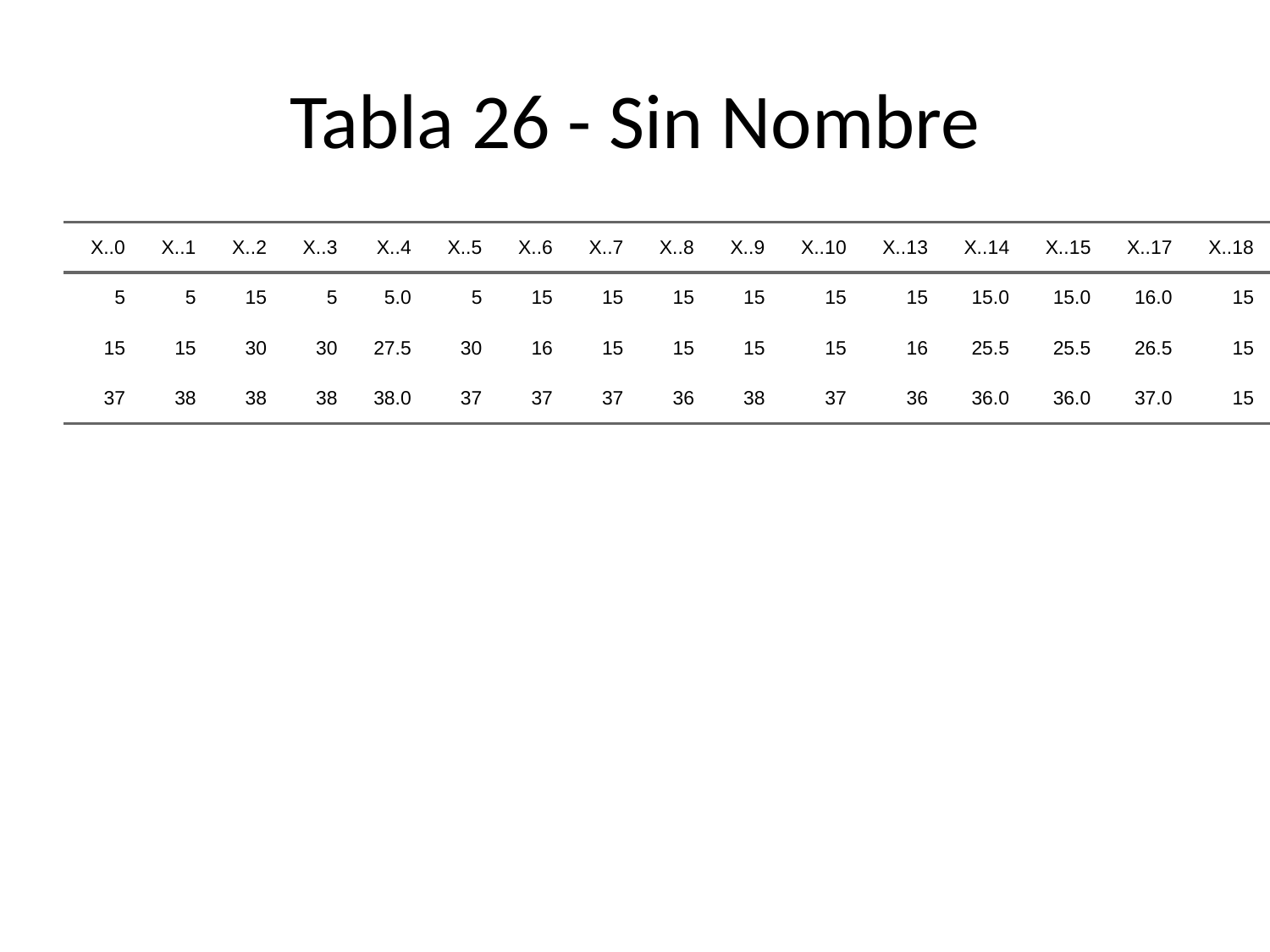

# Tabla 26 - Sin Nombre
| X..0 | X..1 | X..2 | X..3 | X..4 | X..5 | X..6 | X..7 | X..8 | X..9 | X..10 | X..13 | X..14 | X..15 | X..17 | X..18 | X..20 | X..21 |
| --- | --- | --- | --- | --- | --- | --- | --- | --- | --- | --- | --- | --- | --- | --- | --- | --- | --- |
| 5 | 5 | 15 | 5 | 5.0 | 5 | 15 | 15 | 15 | 15 | 15 | 15 | 15.0 | 15.0 | 16.0 | 15 | 15 | 15 |
| 15 | 15 | 30 | 30 | 27.5 | 30 | 16 | 15 | 15 | 15 | 15 | 16 | 25.5 | 25.5 | 26.5 | 15 | 15 | 15 |
| 37 | 38 | 38 | 38 | 38.0 | 37 | 37 | 37 | 36 | 38 | 37 | 36 | 36.0 | 36.0 | 37.0 | 15 | 15 | 15 |